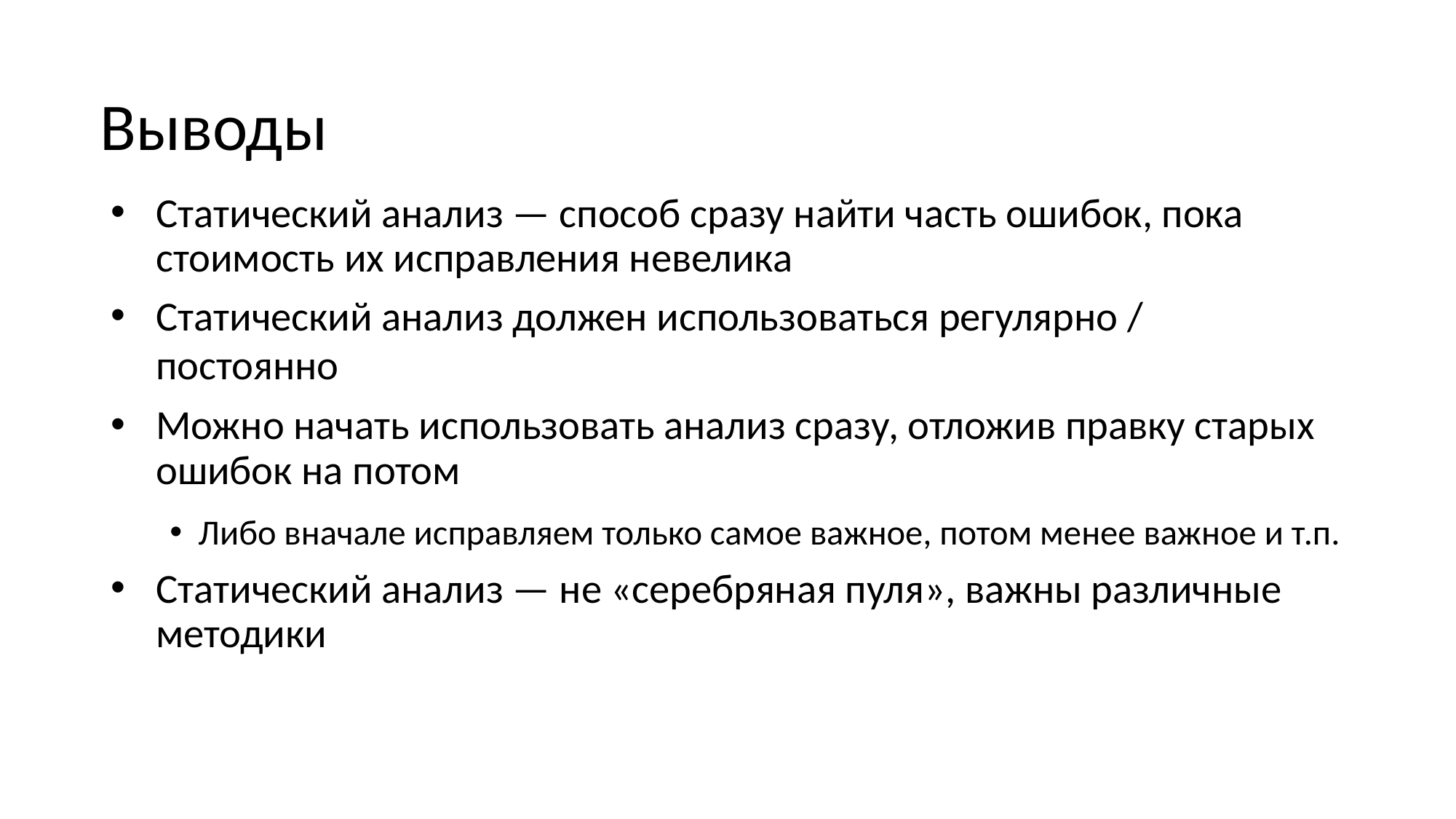

# Выводы
Статический анализ — способ сразу найти часть ошибок, пока стоимость их исправления невелика
Статический анализ должен использоваться регулярно / постоянно
Можно начать использовать анализ сразу, отложив правку старых ошибок на потом
Либо вначале исправляем только самое важное, потом менее важное и т.п.
Статический анализ — не «серебряная пуля», важны различные методики